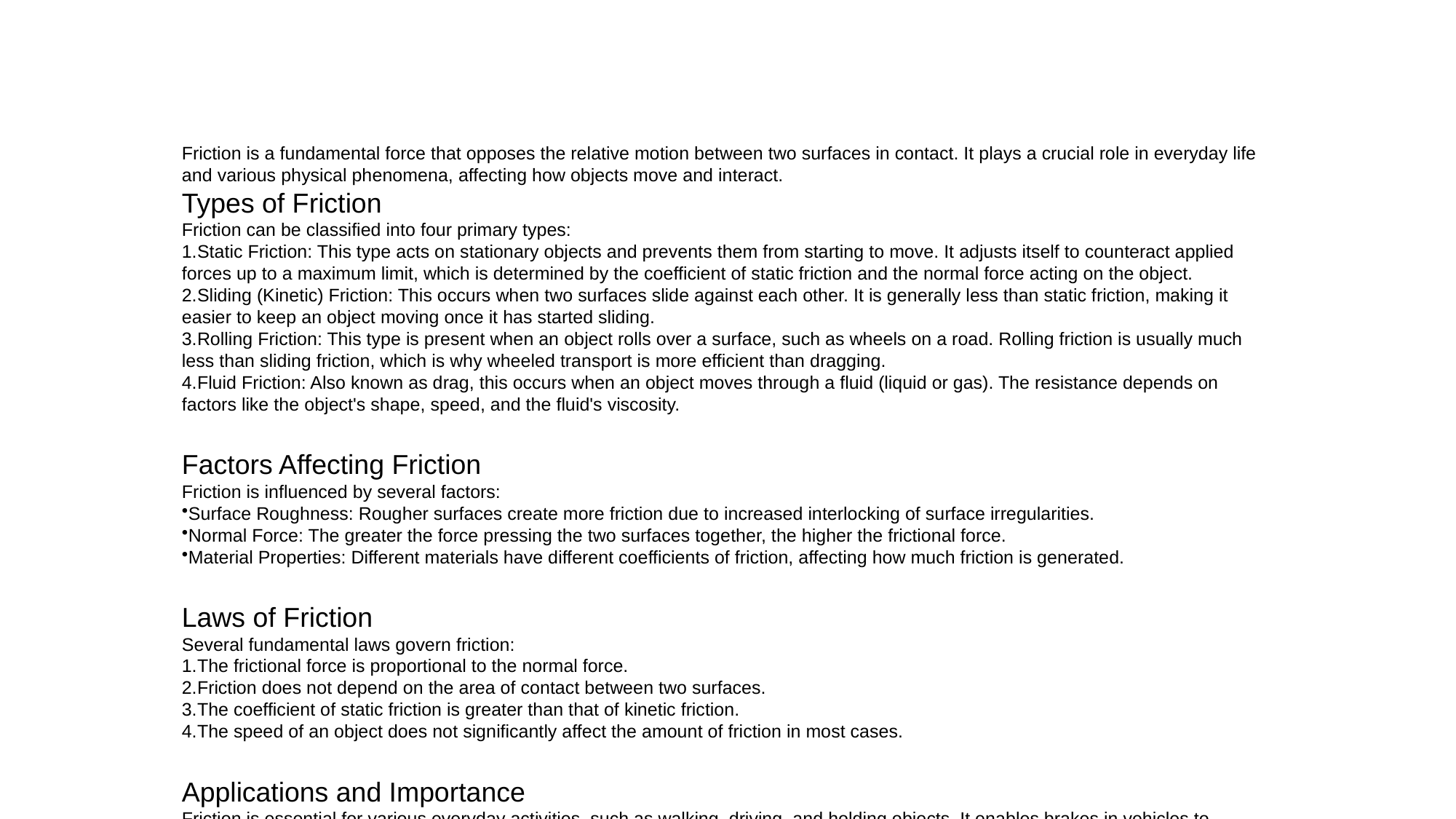

#
Friction is a fundamental force that opposes the relative motion between two surfaces in contact. It plays a crucial role in everyday life and various physical phenomena, affecting how objects move and interact.
Types of Friction
Friction can be classified into four primary types:
Static Friction: This type acts on stationary objects and prevents them from starting to move. It adjusts itself to counteract applied forces up to a maximum limit, which is determined by the coefficient of static friction and the normal force acting on the object.
Sliding (Kinetic) Friction: This occurs when two surfaces slide against each other. It is generally less than static friction, making it easier to keep an object moving once it has started sliding.
Rolling Friction: This type is present when an object rolls over a surface, such as wheels on a road. Rolling friction is usually much less than sliding friction, which is why wheeled transport is more efficient than dragging.
Fluid Friction: Also known as drag, this occurs when an object moves through a fluid (liquid or gas). The resistance depends on factors like the object's shape, speed, and the fluid's viscosity.

Factors Affecting Friction
Friction is influenced by several factors:
Surface Roughness: Rougher surfaces create more friction due to increased interlocking of surface irregularities.
Normal Force: The greater the force pressing the two surfaces together, the higher the frictional force.
Material Properties: Different materials have different coefficients of friction, affecting how much friction is generated.

Laws of Friction
Several fundamental laws govern friction:
The frictional force is proportional to the normal force.
Friction does not depend on the area of contact between two surfaces.
The coefficient of static friction is greater than that of kinetic friction.
The speed of an object does not significantly affect the amount of friction in most cases.

Applications and Importance
Friction is essential for various everyday activities, such as walking, driving, and holding objects. It enables brakes in vehicles to function effectively and plays a critical role in many mechanical systems. However, excessive friction can lead to wear and tear, energy loss, and heat generation.In conclusion, understanding friction is vital in both practical applications and theoretical physics, as it influences motion and energy transfer in numerous ways.
Related